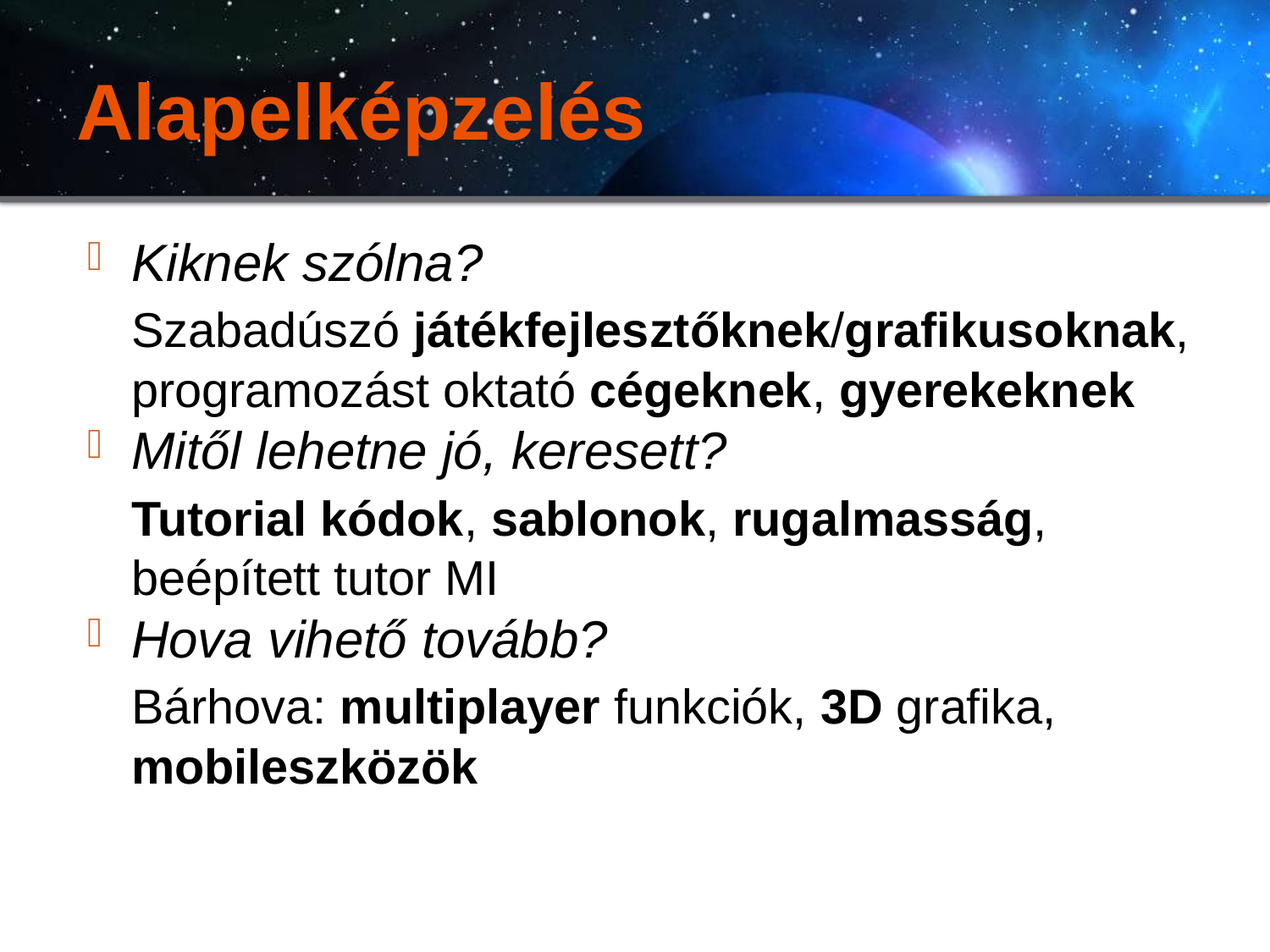

# Alapelképzelés
Kiknek szólna?
	Szabadúszó játékfejlesztőknek/grafikusoknak, programozást oktató cégeknek, gyerekeknek
Mitől lehetne jó, keresett?
	Tutorial kódok, sablonok, rugalmasság,
beépített tutor MI
Hova vihető tovább?
	Bárhova: multiplayer funkciók, 3D grafika,
mobileszközök